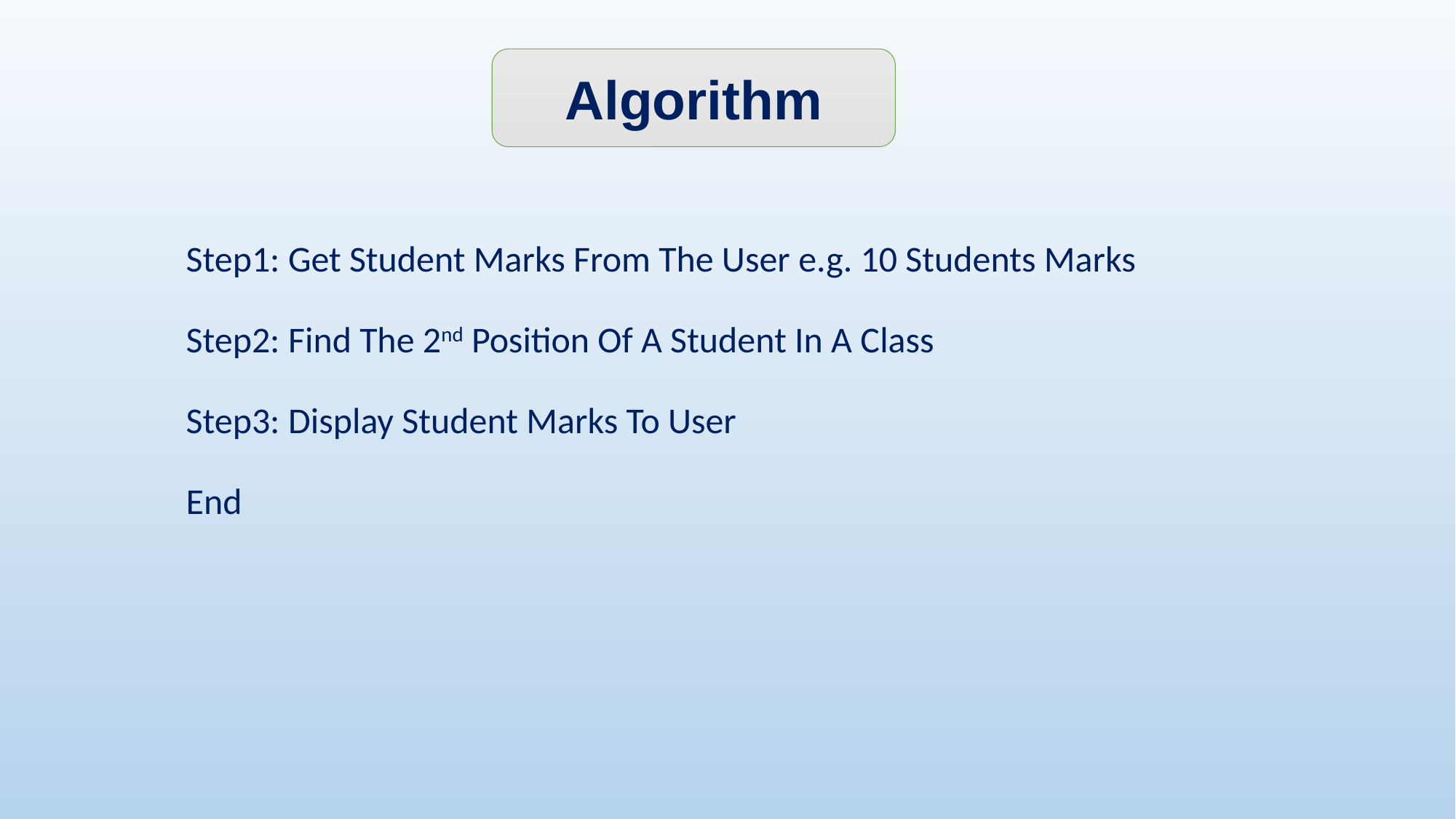

Algorithm
Step1: Get Student Marks From The User e.g. 10 Students Marks
Step2: Find The 2nd Position Of A Student In A Class
Step3: Display Student Marks To User
End